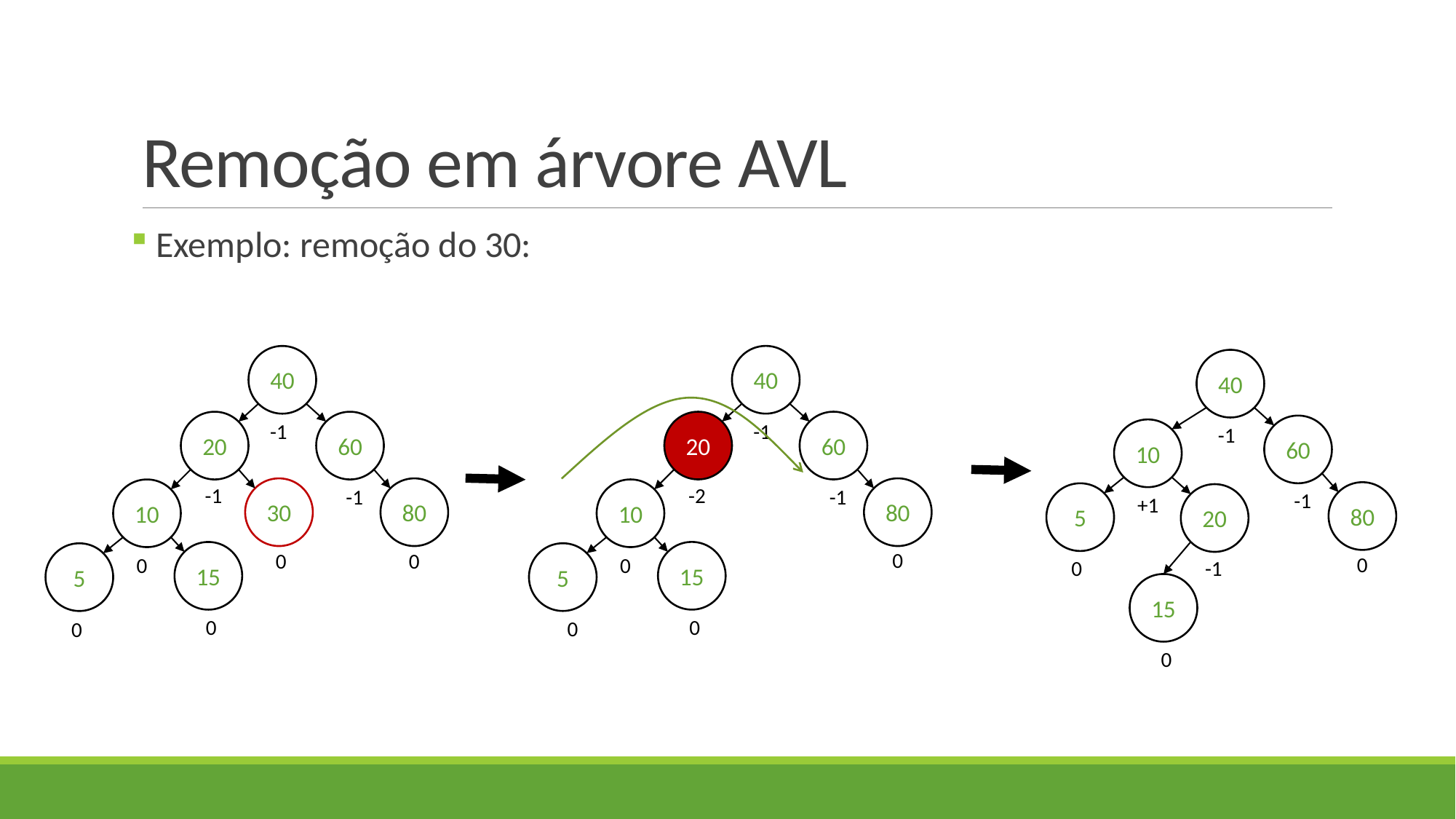

# Remoção em árvore AVL
 Exemplo: remoção do 30:
40
40
40

20
60
20
60
-1
-1
60
-1
10
-2
-1
80
80
30
-1
-1
10
10
80
-1
5
20
+1
0
15
0
15
0
5
5
0
0
0
-1
0
15
0
0
0
0
0